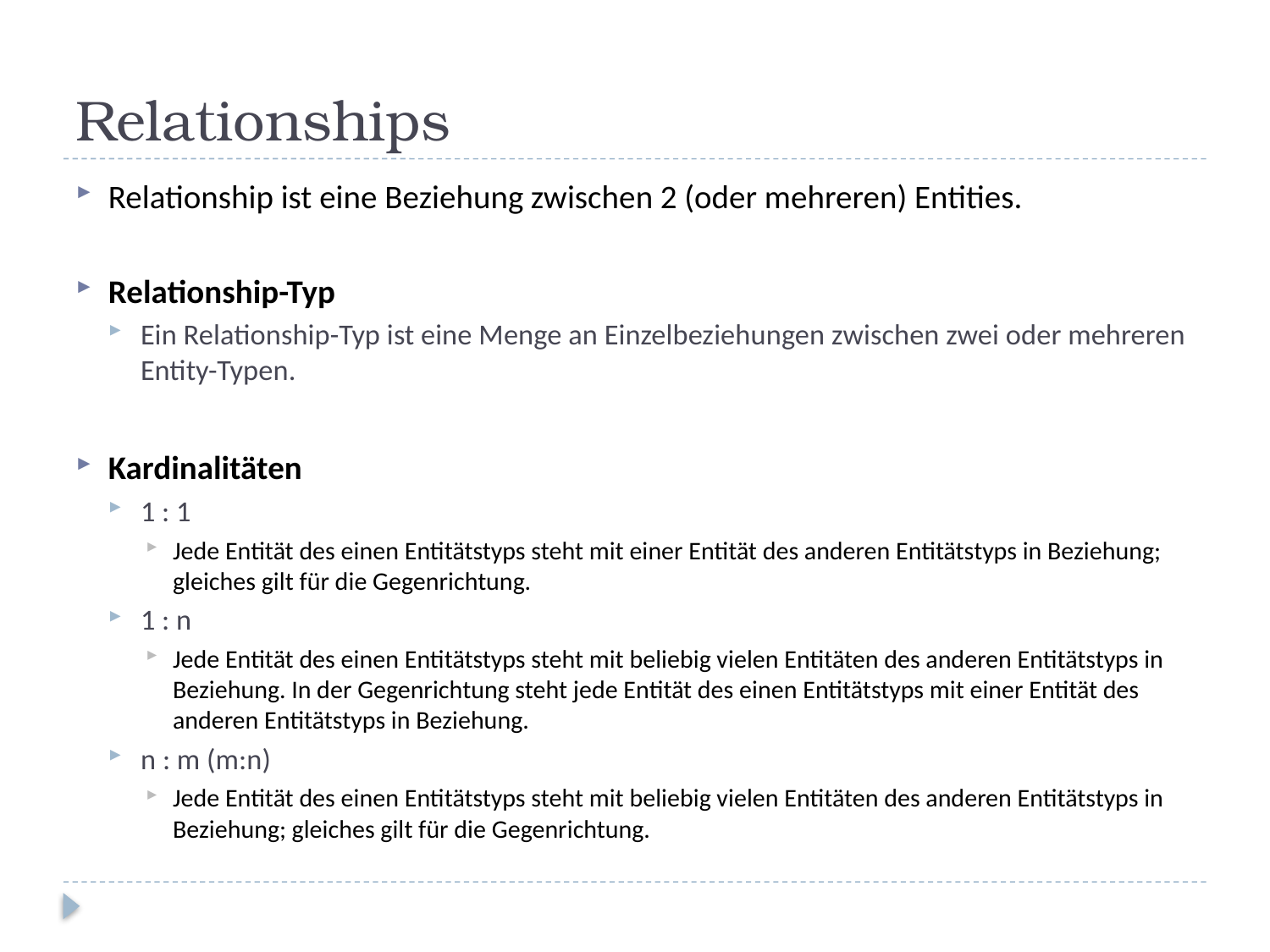

# Relationships
Relationship ist eine Beziehung zwischen 2 (oder mehreren) Entities.

Relationship-Typ
Ein Relationship-Typ ist eine Menge an Einzelbeziehungen zwischen zwei oder mehreren Entity-Typen.

Kardinalitäten
1 : 1
Jede Entität des einen Entitätstyps steht mit einer Entität des anderen Entitätstyps in Beziehung; gleiches gilt für die Gegenrichtung.
1 : n
Jede Entität des einen Entitätstyps steht mit beliebig vielen Entitäten des anderen Entitätstyps in Beziehung. In der Gegenrichtung steht jede Entität des einen Entitätstyps mit einer Entität des anderen Entitätstyps in Beziehung.
n : m (m:n)
Jede Entität des einen Entitätstyps steht mit beliebig vielen Entitäten des anderen Entitätstyps in Beziehung; gleiches gilt für die Gegenrichtung.